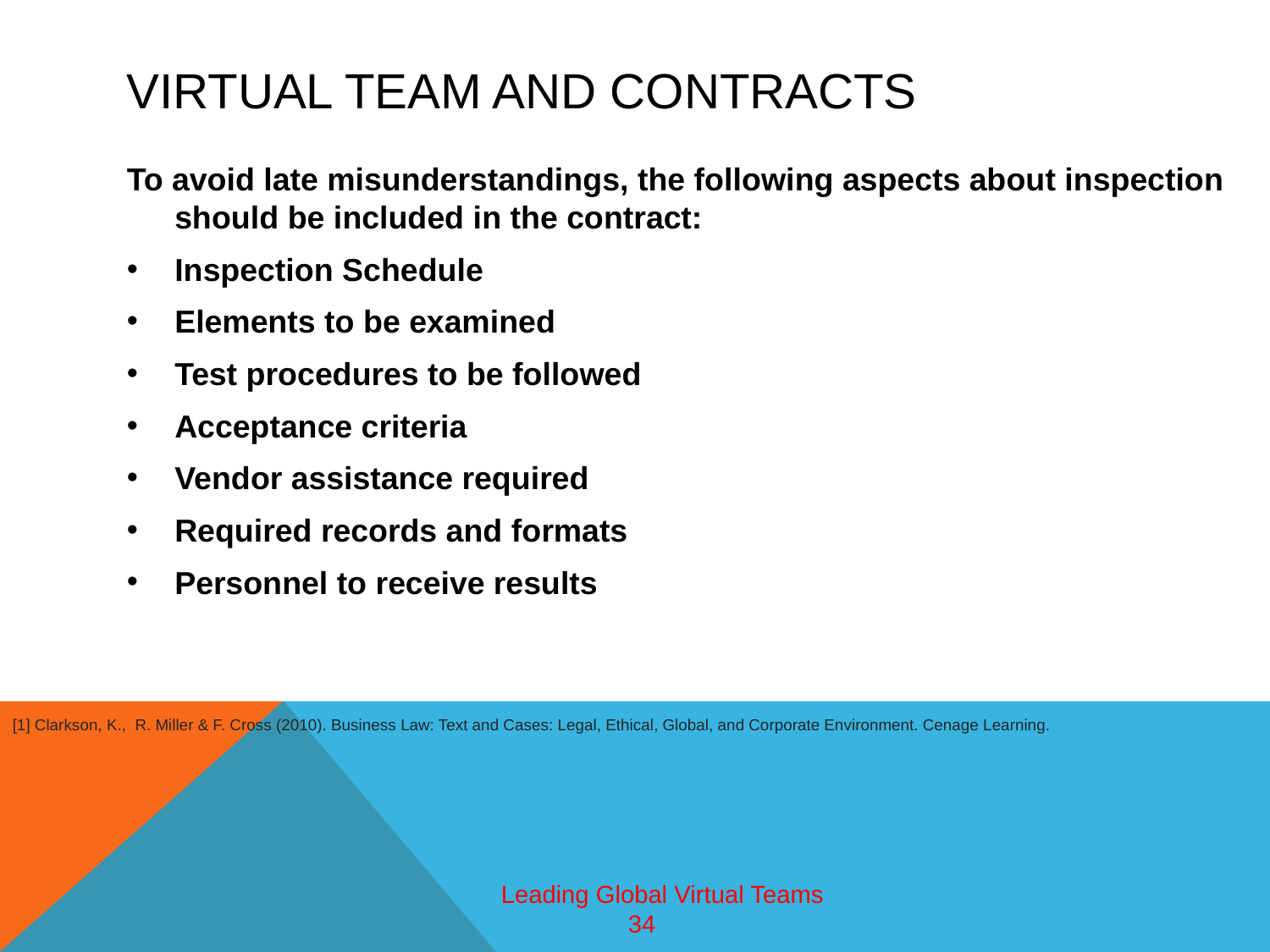

# Virtual team and contracts
To avoid late misunderstandings, the following aspects about inspection should be included in the contract:
Inspection Schedule
Elements to be examined
Test procedures to be followed
Acceptance criteria
Vendor assistance required
Required records and formats
Personnel to receive results

[1] Clarkson, K.,  R. Miller & F. Cross (2010). Business Law: Text and Cases: Legal, Ethical, Global, and Corporate Environment. Cenage Learning.